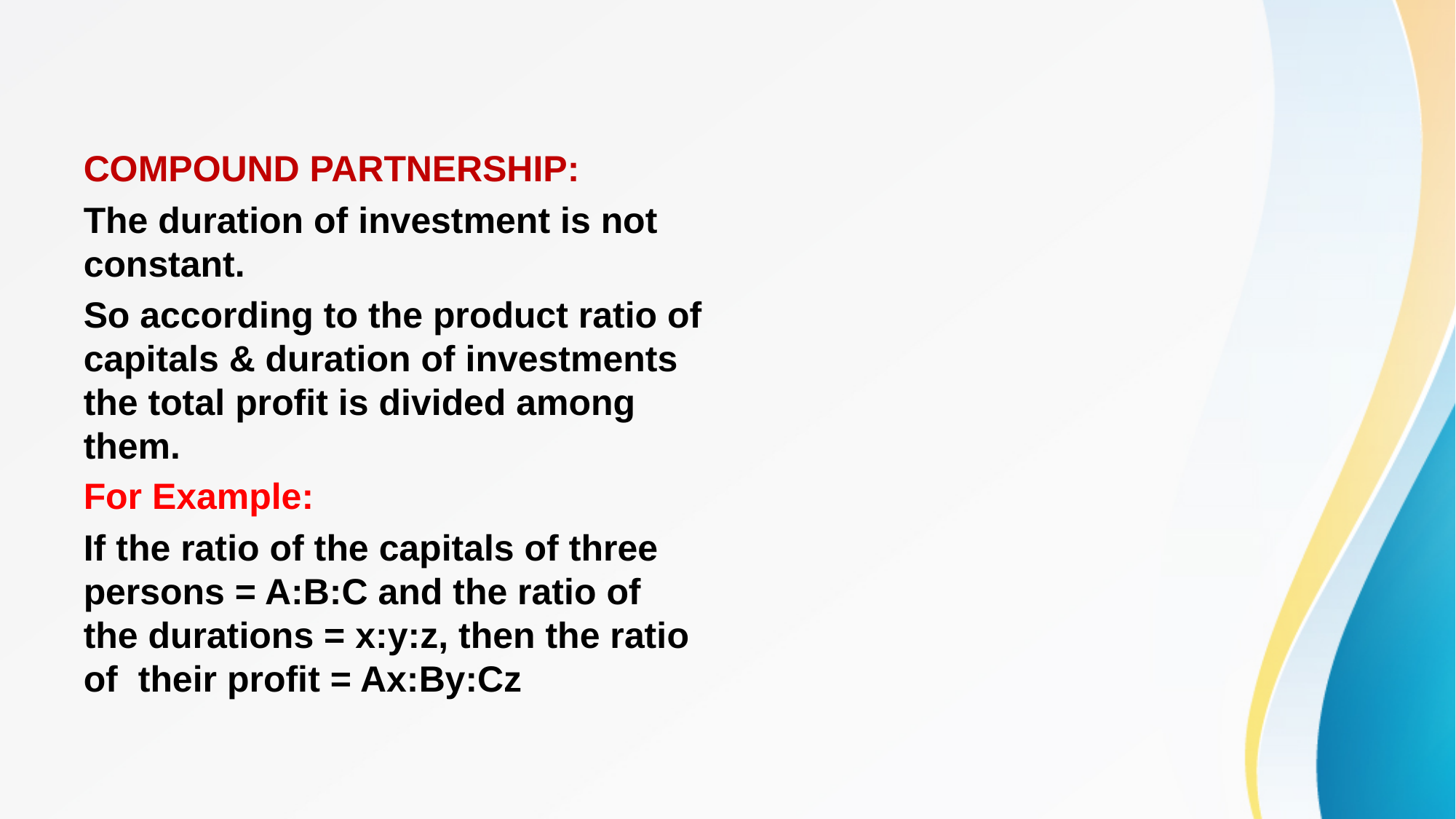

#
COMPOUND PARTNERSHIP:
The duration of investment is not constant.
So according to the product ratio of capitals & duration of investments the total profit is divided among them.
For Example:
If the ratio of the capitals of three persons = A:B:C and the ratio of the durations = x:y:z, then the ratio of  their profit = Ax:By:Cz